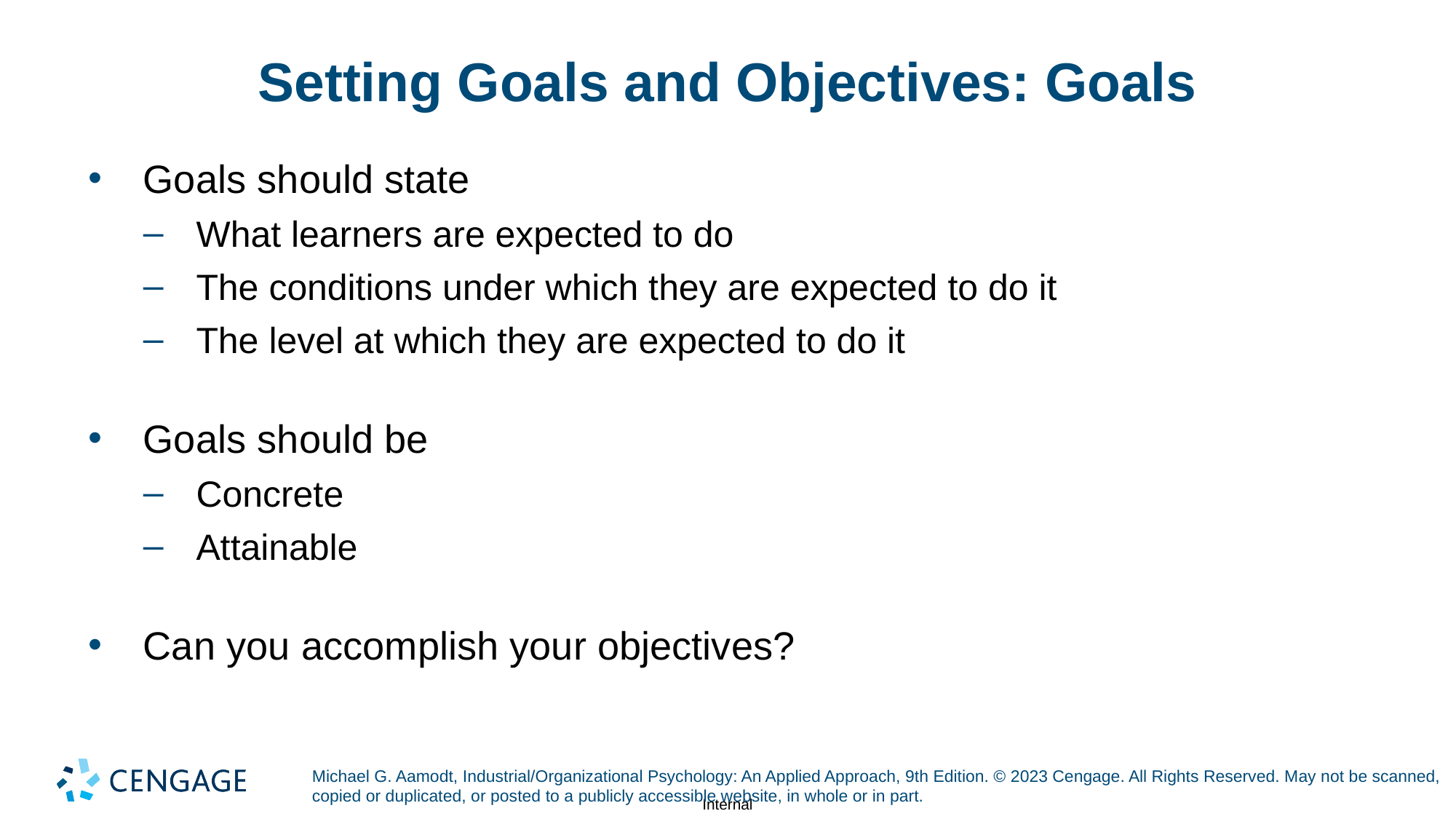

# Setting Goals and Objectives: Goals
Goals should state
What learners are expected to do
The conditions under which they are expected to do it
The level at which they are expected to do it
Goals should be
Concrete
Attainable
Can you accomplish your objectives?